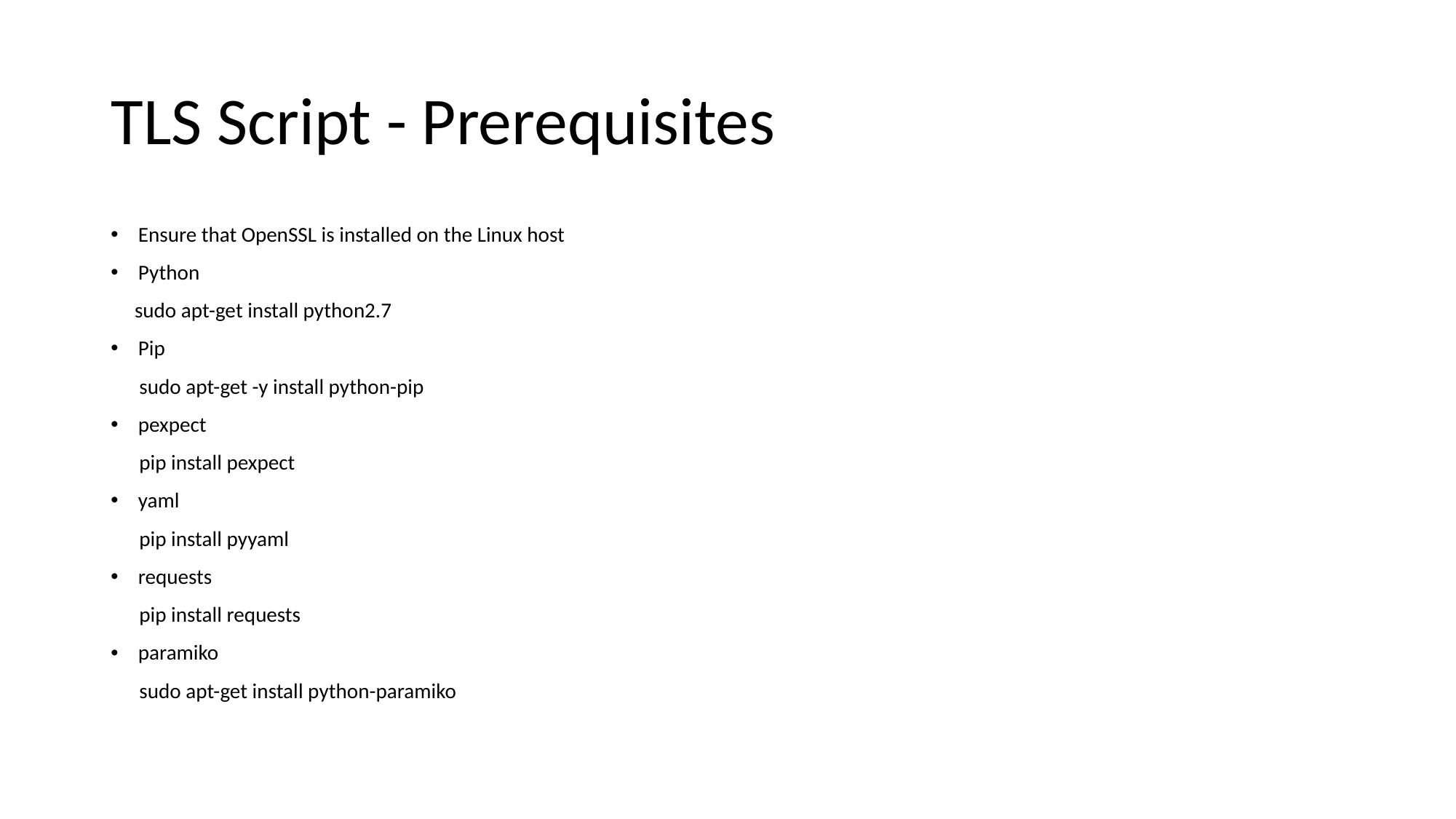

# TLS Script - Prerequisites
Ensure that OpenSSL is installed on the Linux host
Python
     sudo apt-get install python2.7
Pip
      sudo apt-get -y install python-pip
pexpect
      pip install pexpect
yaml
      pip install pyyaml
requests
      pip install requests
paramiko
      sudo apt-get install python-paramiko